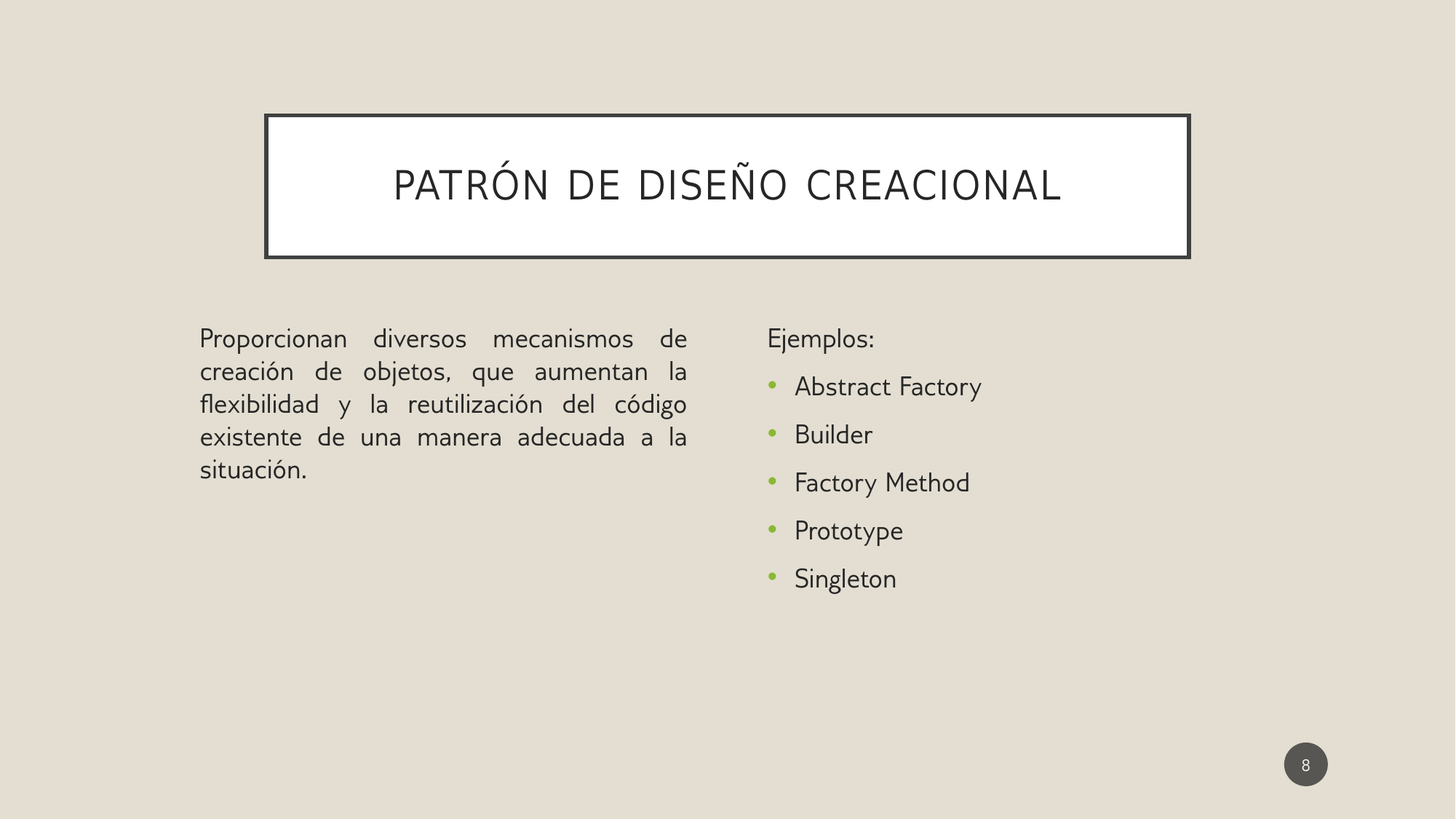

# Patrón de diseño creacional
Proporcionan diversos mecanismos de creación de objetos, que aumentan la flexibilidad y la reutilización del código existente de una manera adecuada a la situación.
Ejemplos:
Abstract Factory
Builder
Factory Method
Prototype
Singleton
8